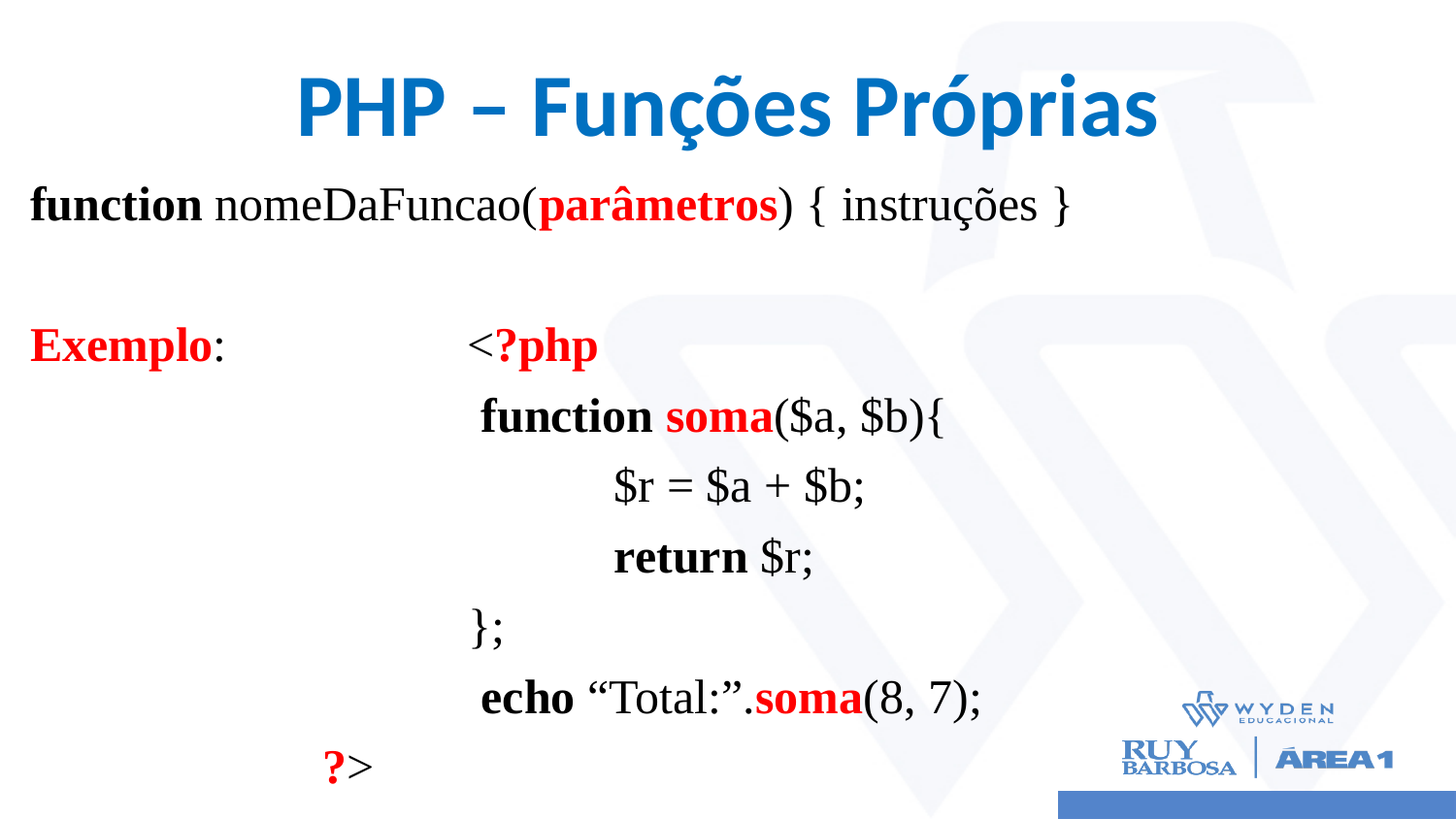

# PHP – Funções Próprias
function nomeDaFuncao(parâmetros) { instruções }

Exemplo:		<?php
	 function soma($a, $b){
		$r = $a + $b;
		return $r;
	};
	 echo “Total:”.soma(8, 7);
?>